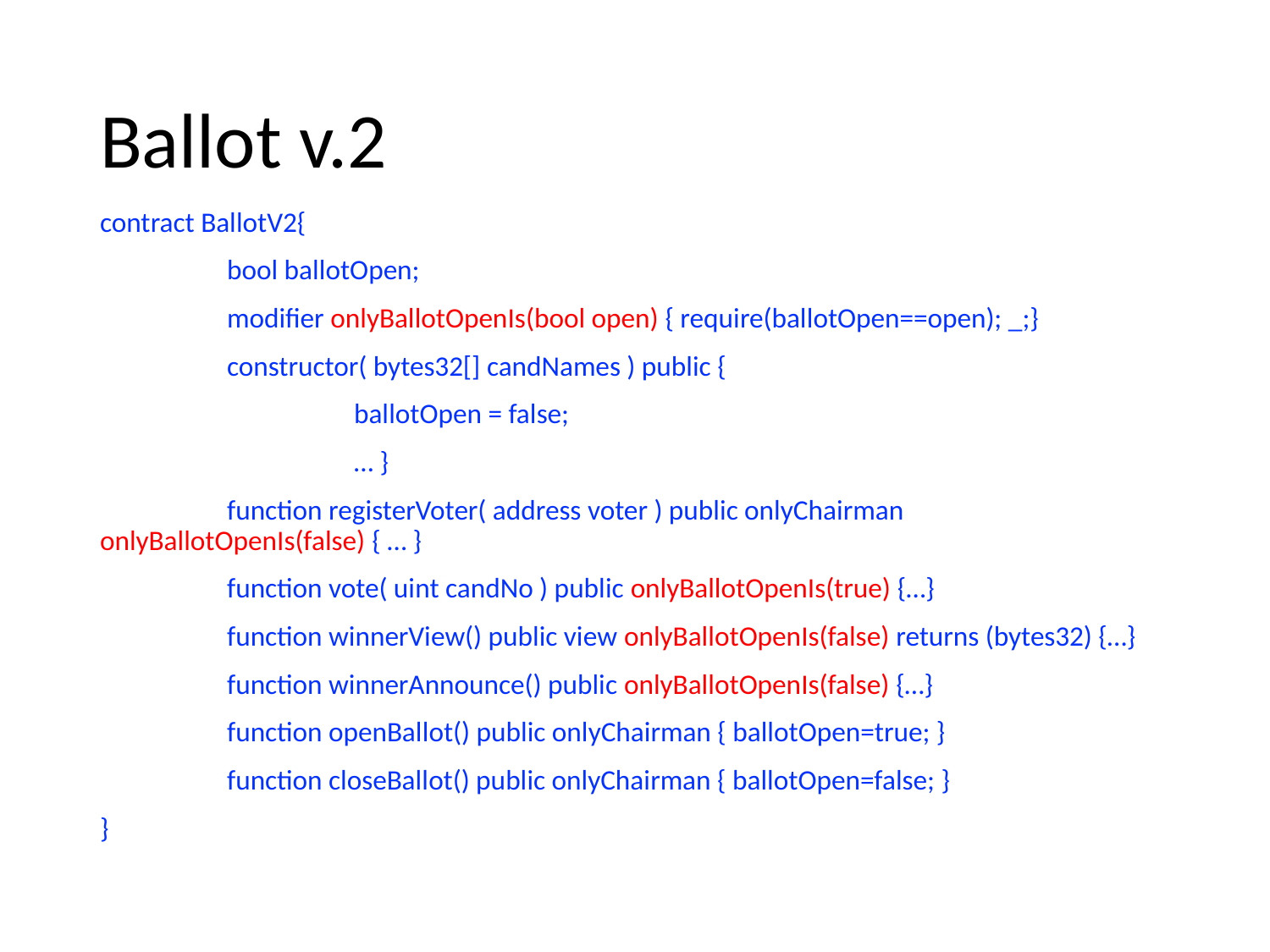

# Ballot v.2
contract BallotV2{
	bool ballotOpen;
	modifier onlyBallotOpenIs(bool open) { require(ballotOpen==open); _;}
	constructor( bytes32[] candNames ) public {
		ballotOpen = false;
		… }
	function registerVoter( address voter ) public onlyChairman onlyBallotOpenIs(false) { … }
	function vote( uint candNo ) public onlyBallotOpenIs(true) {…}
	function winnerView() public view onlyBallotOpenIs(false) returns (bytes32) {…}
	function winnerAnnounce() public onlyBallotOpenIs(false) {…}
	function openBallot() public onlyChairman { ballotOpen=true; }
	function closeBallot() public onlyChairman { ballotOpen=false; }
}